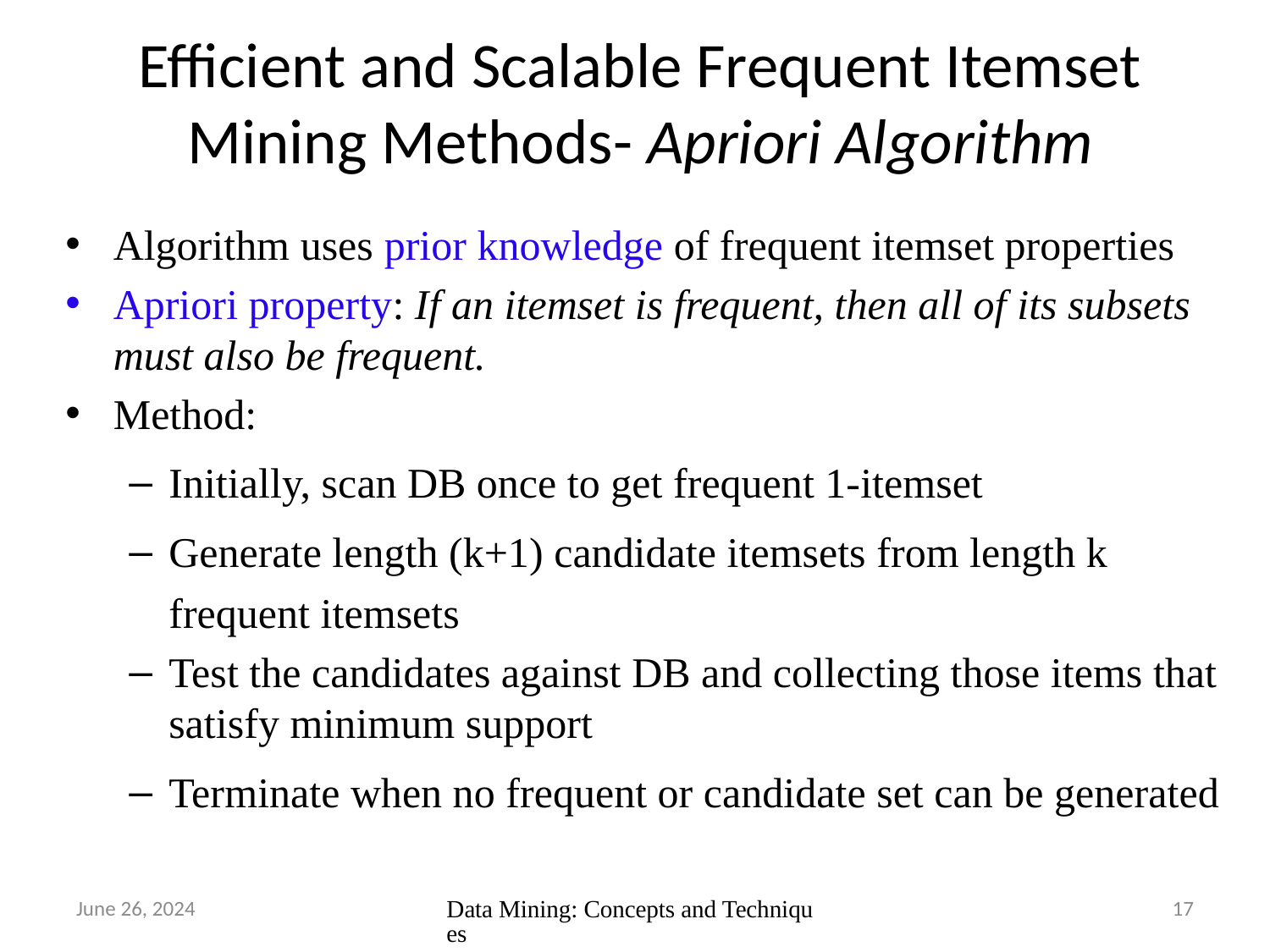

# Efficient and Scalable Frequent Itemset Mining Methods- Apriori Algorithm
Algorithm uses prior knowledge of frequent itemset properties
Apriori property: If an itemset is frequent, then all of its subsets must also be frequent.
Method:
Initially, scan DB once to get frequent 1-itemset
Generate length (k+1) candidate itemsets from length k frequent itemsets
Test the candidates against DB and collecting those items that satisfy minimum support
Terminate when no frequent or candidate set can be generated
June 26, 2024
Data Mining: Concepts and Techniques
17